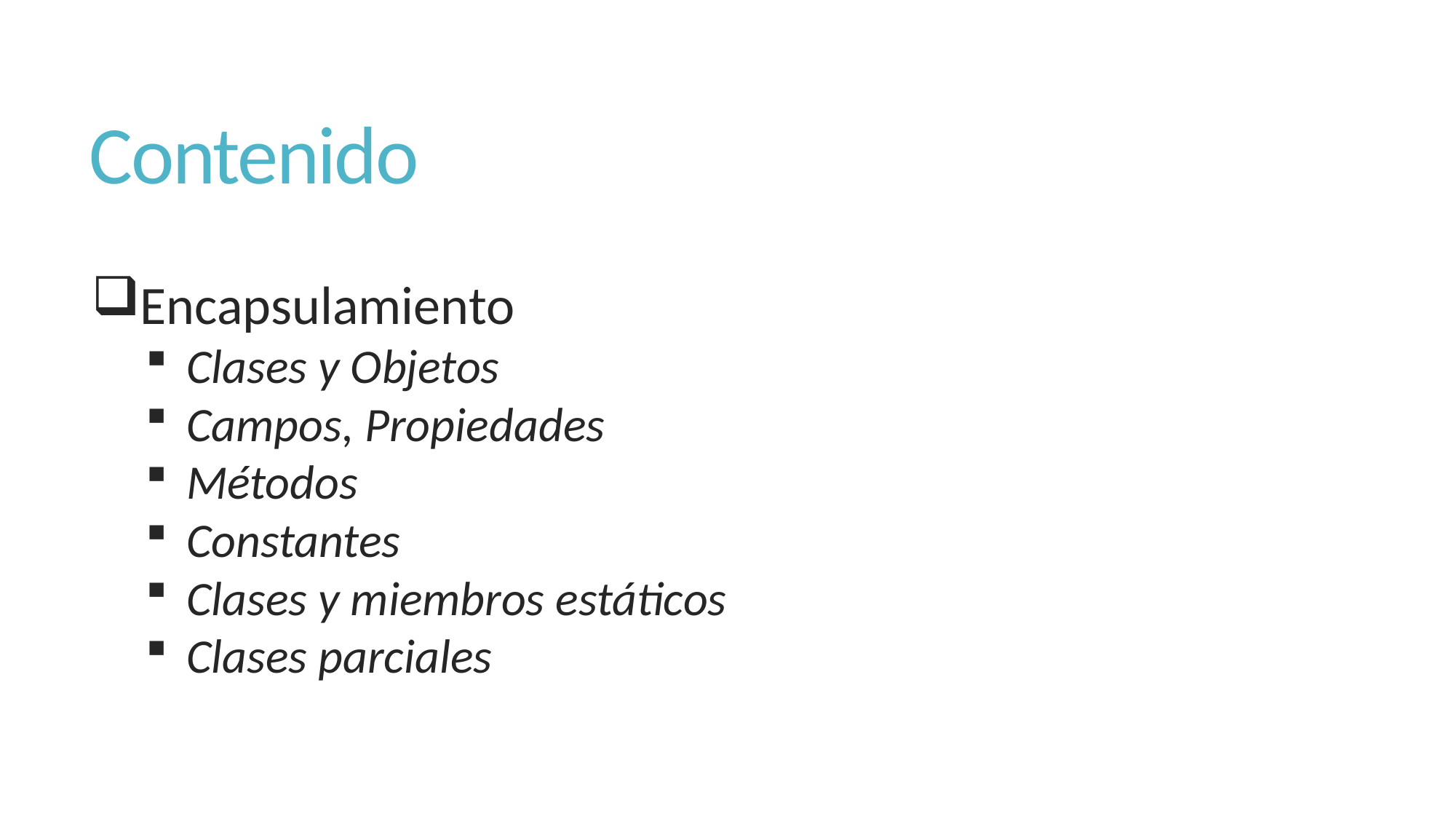

# Contenido
Encapsulamiento
Clases y Objetos
Campos, Propiedades
Métodos
Constantes
Clases y miembros estáticos
Clases parciales